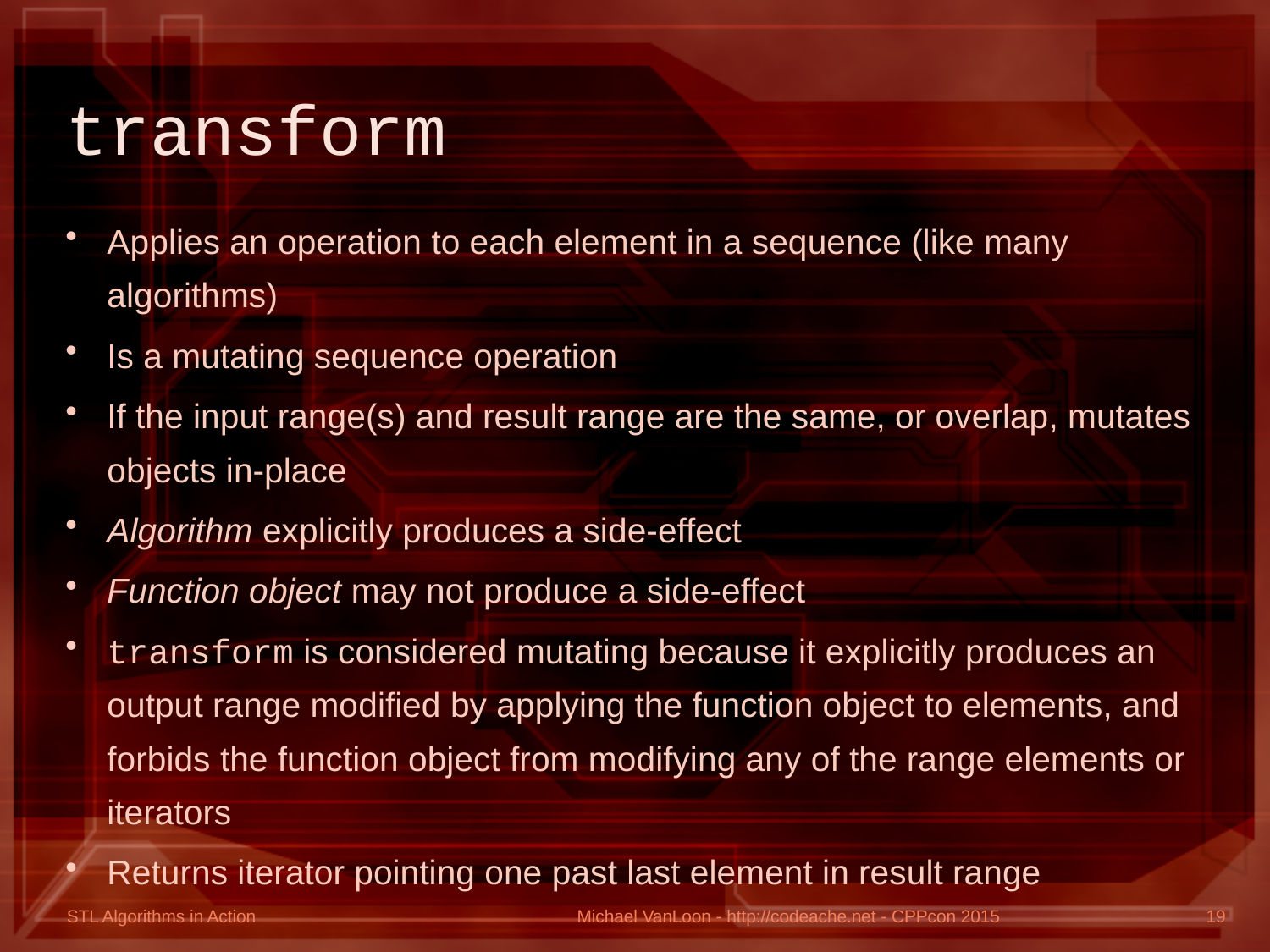

# transform
Applies an operation to each element in a sequence (like many algorithms)
Is a mutating sequence operation
If the input range(s) and result range are the same, or overlap, mutates objects in-place
Algorithm explicitly produces a side-effect
Function object may not produce a side-effect
transform is considered mutating because it explicitly produces an output range modified by applying the function object to elements, and forbids the function object from modifying any of the range elements or iterators
Returns iterator pointing one past last element in result range
Michael VanLoon - http://codeache.net - CPPcon 2015
19